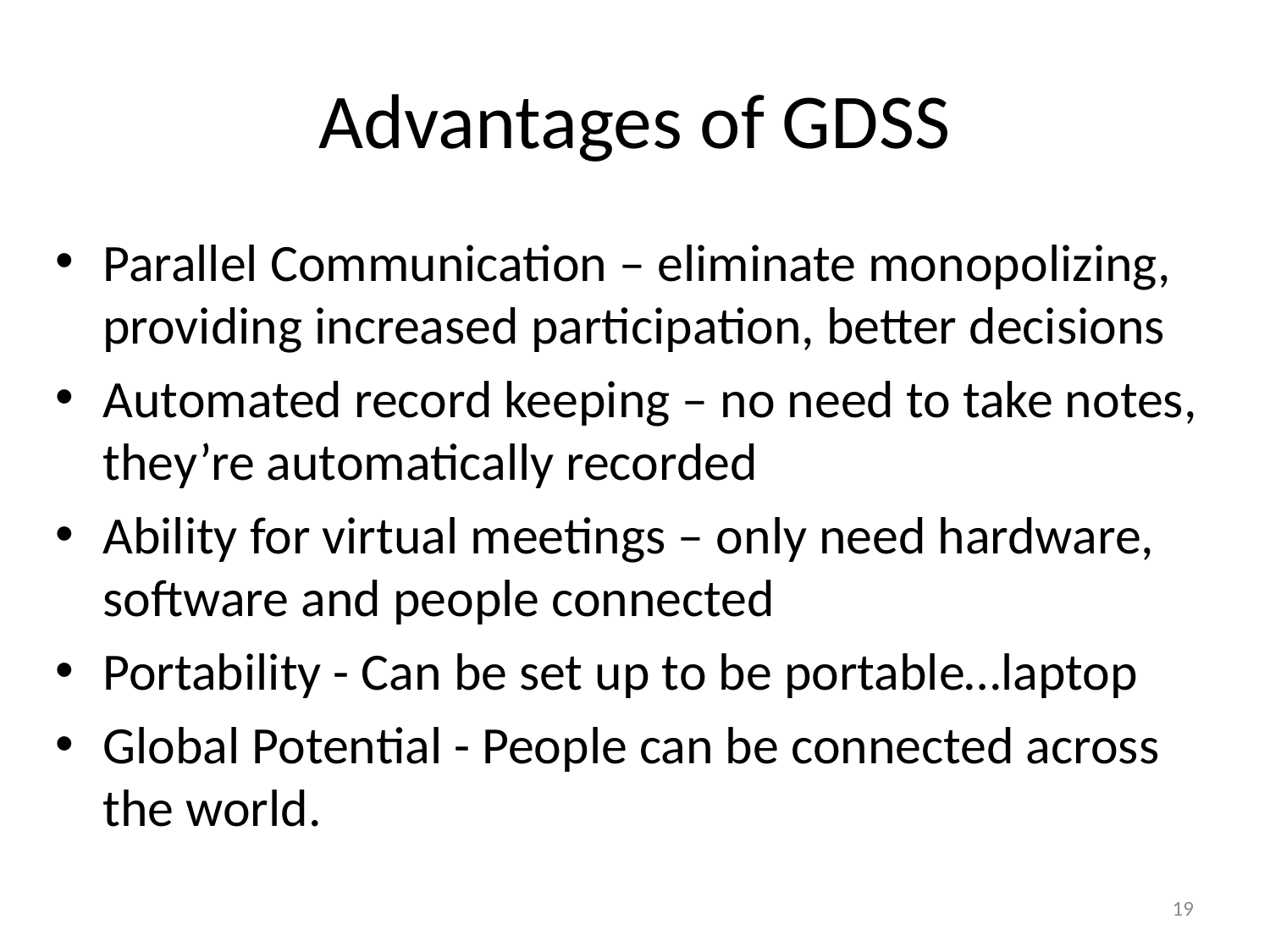

# Advantages of GDSS
Parallel Communication – eliminate monopolizing,  providing increased participation, better decisions
Automated record keeping – no need to take notes, they’re automatically recorded
Ability for virtual meetings – only need hardware, software and people connected
Portability - Can be set up to be portable…laptop
Global Potential - People can be connected across the world.

19